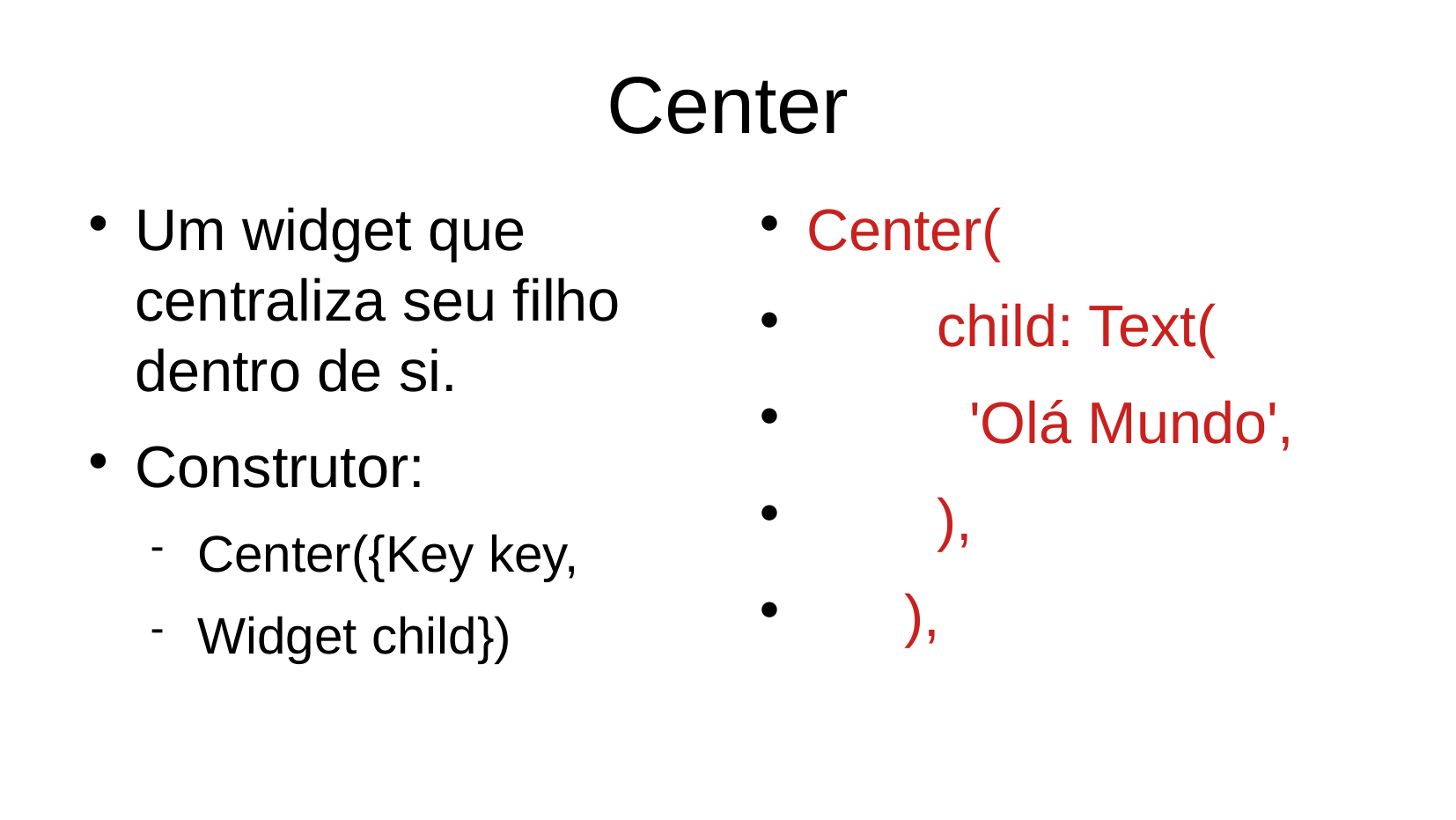

Center
Um widget que centraliza seu filho dentro de si.
Construtor:
Center({Key key,
Widget child})
Center(
        child: Text(
          'Olá Mundo',
        ),
      ),